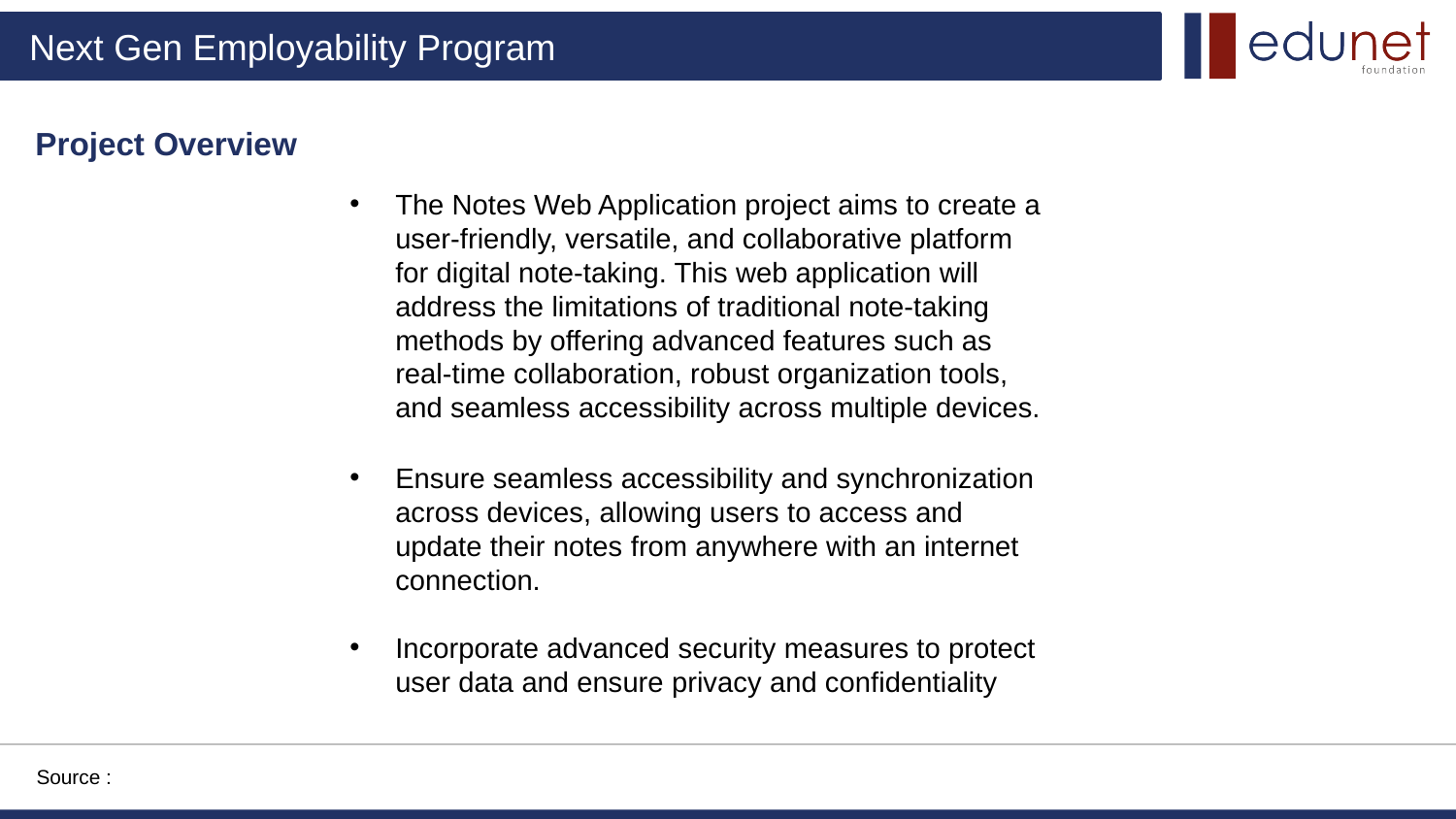

Project Overview
The Notes Web Application project aims to create a user-friendly, versatile, and collaborative platform for digital note-taking. This web application will address the limitations of traditional note-taking methods by offering advanced features such as real-time collaboration, robust organization tools, and seamless accessibility across multiple devices.
Ensure seamless accessibility and synchronization across devices, allowing users to access and update their notes from anywhere with an internet connection.

Incorporate advanced security measures to protect user data and ensure privacy and confidentiality
Source :